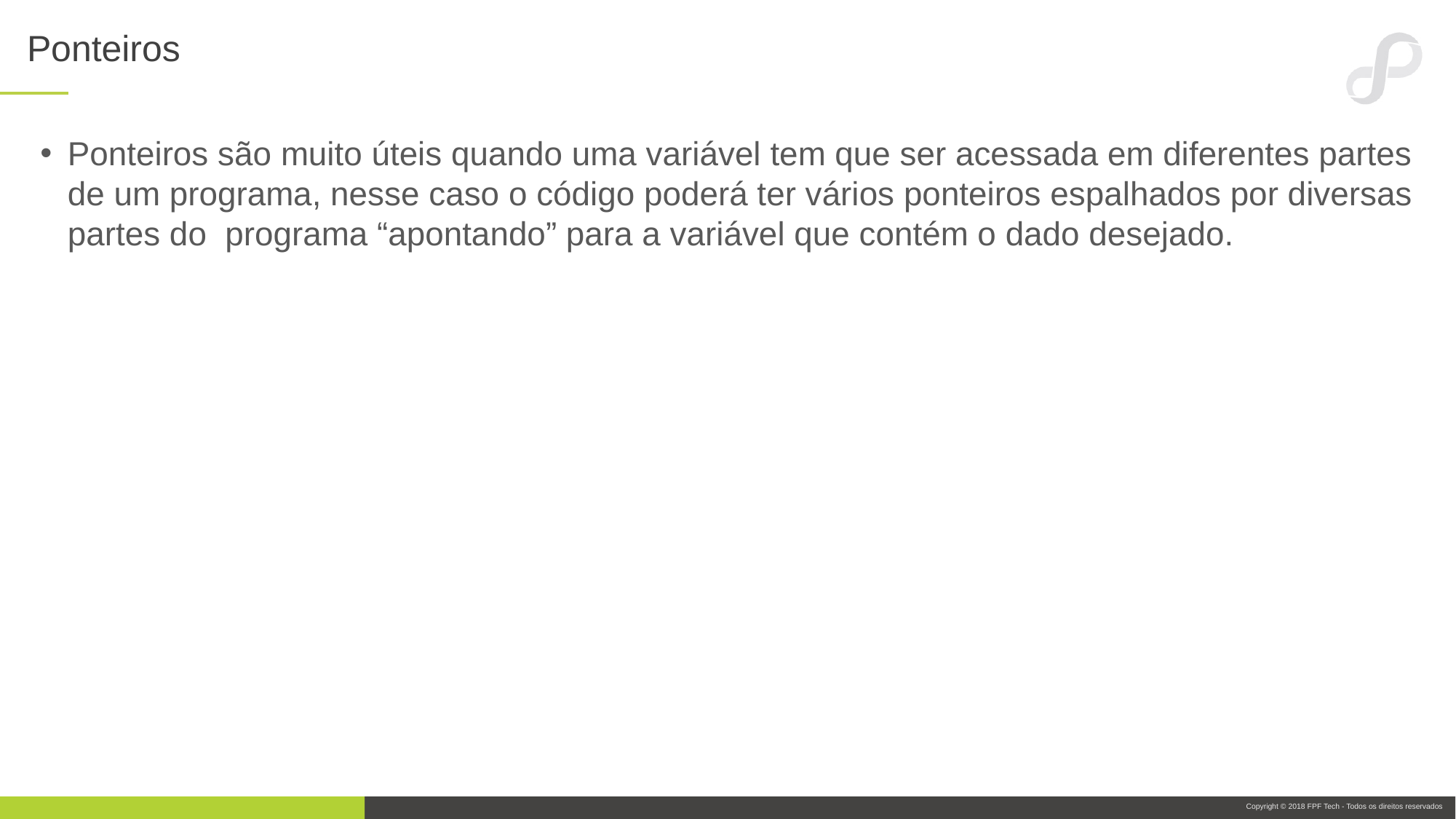

# Ponteiros
Ponteiros são muito úteis quando uma variável tem que ser acessada em diferentes partes de um programa, nesse caso o código poderá ter vários ponteiros espalhados por diversas partes do  programa “apontando” para a variável que contém o dado desejado.